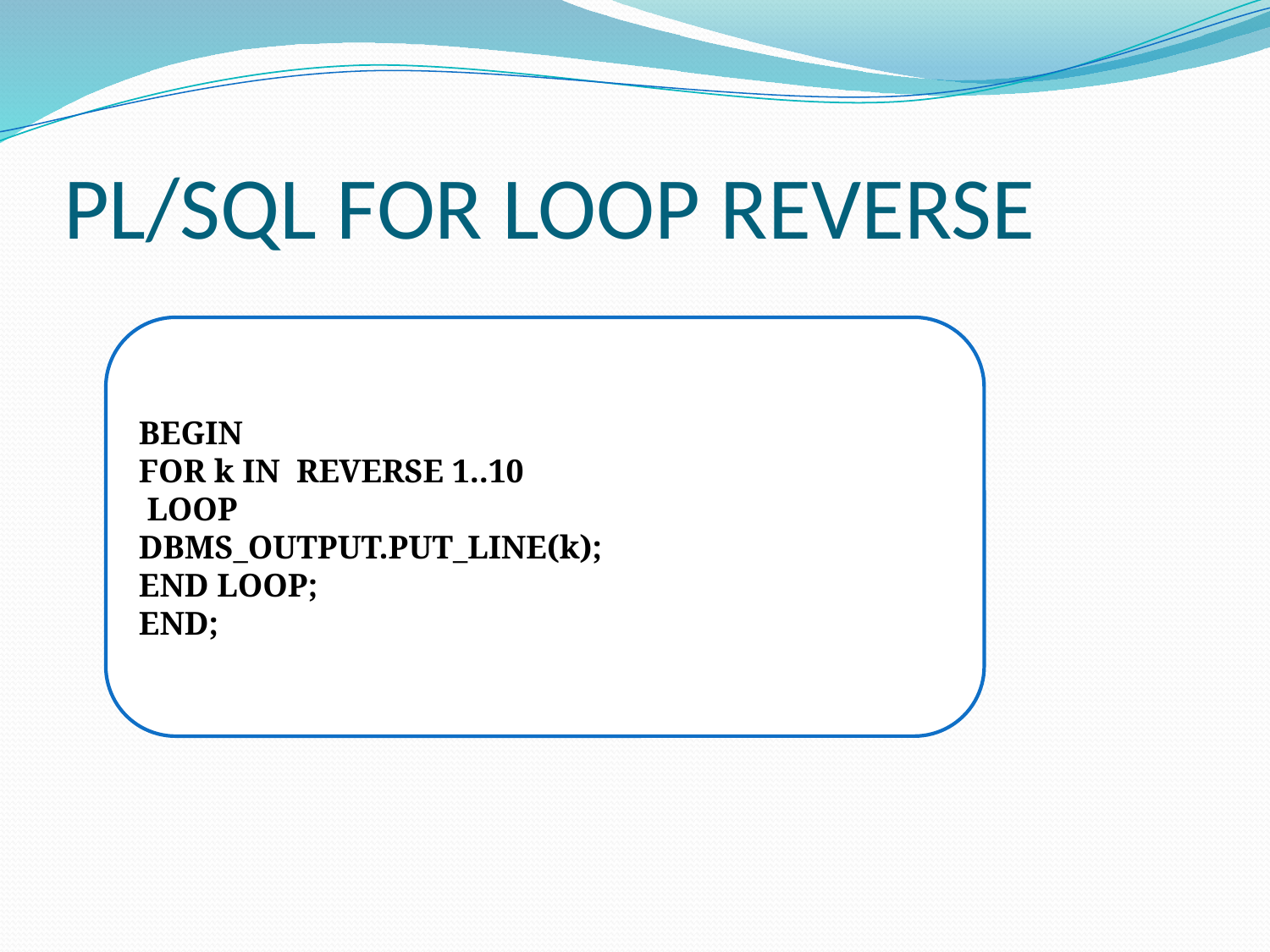

# PL/SQL FOR LOOP REVERSE

BEGIN
FOR k IN  REVERSE 1..10
 LOOP
DBMS_OUTPUT.PUT_LINE(k);
END LOOP;
END;